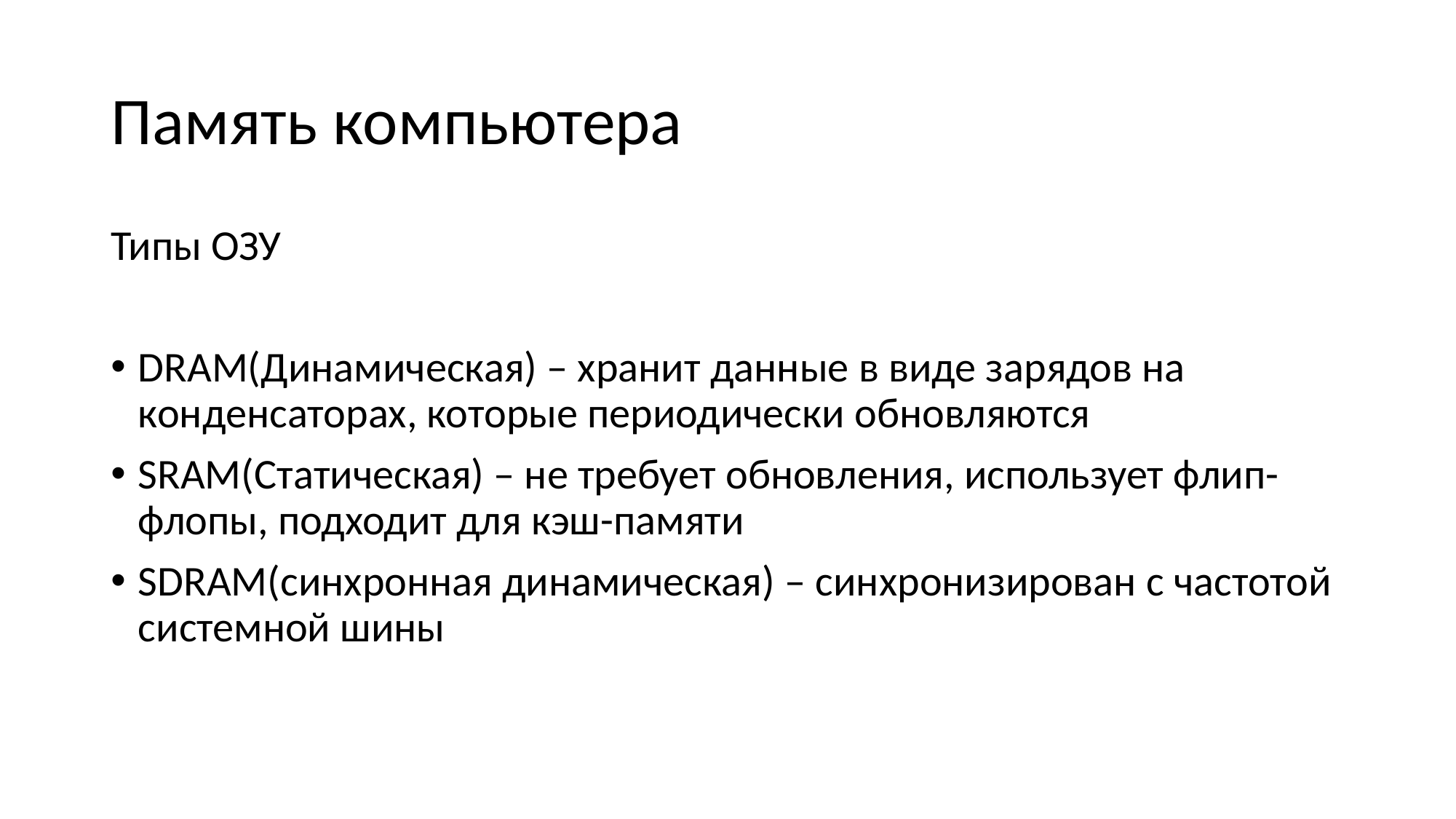

# Память компьютера
Типы ОЗУ

DRAM(Динамическая) – хранит данные в виде зарядов на конденсаторах, которые периодически обновляются
SRAM(Статическая) – не требует обновления, использует флип-флопы, подходит для кэш-памяти
SDRAM(синхронная динамическая) – синхронизирован с частотой системной шины